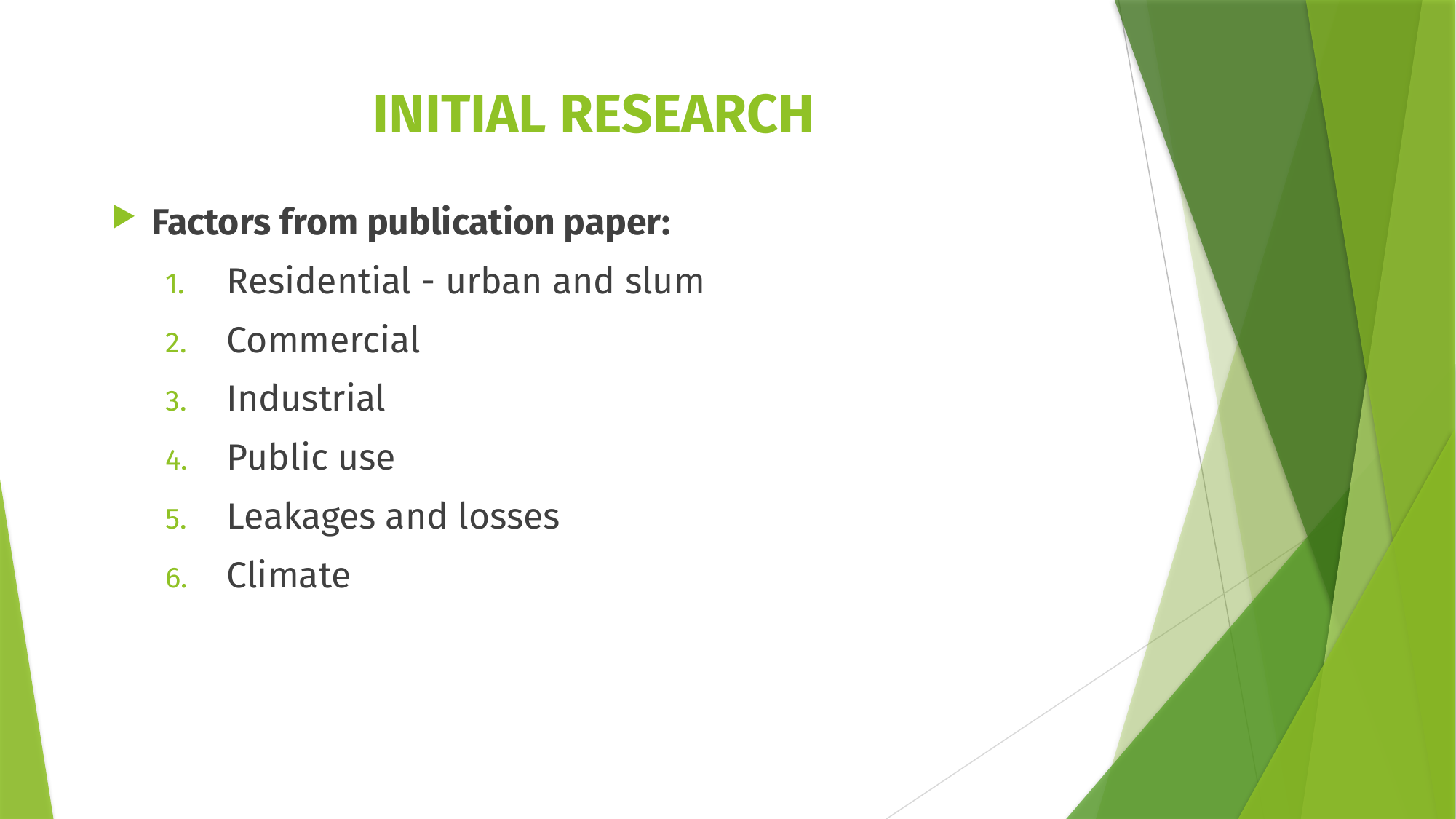

# INITIAL RESEARCH
Factors from publication paper:
Residential - urban and slum
Commercial
Industrial
Public use
Leakages and losses
Climate